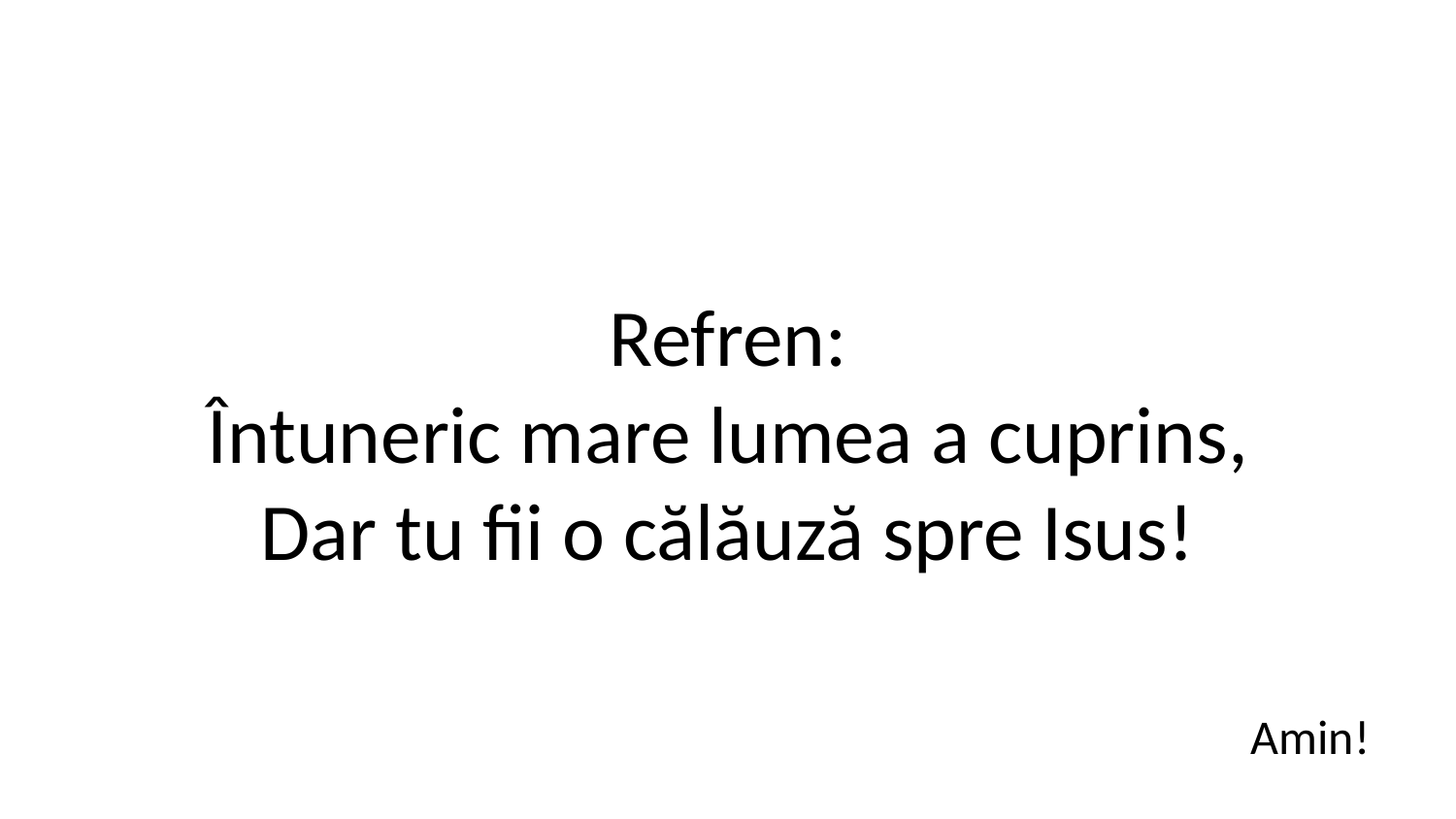

Refren:
Întuneric mare lumea a cuprins,
Dar tu fii o călăuză spre Isus!

Amin!